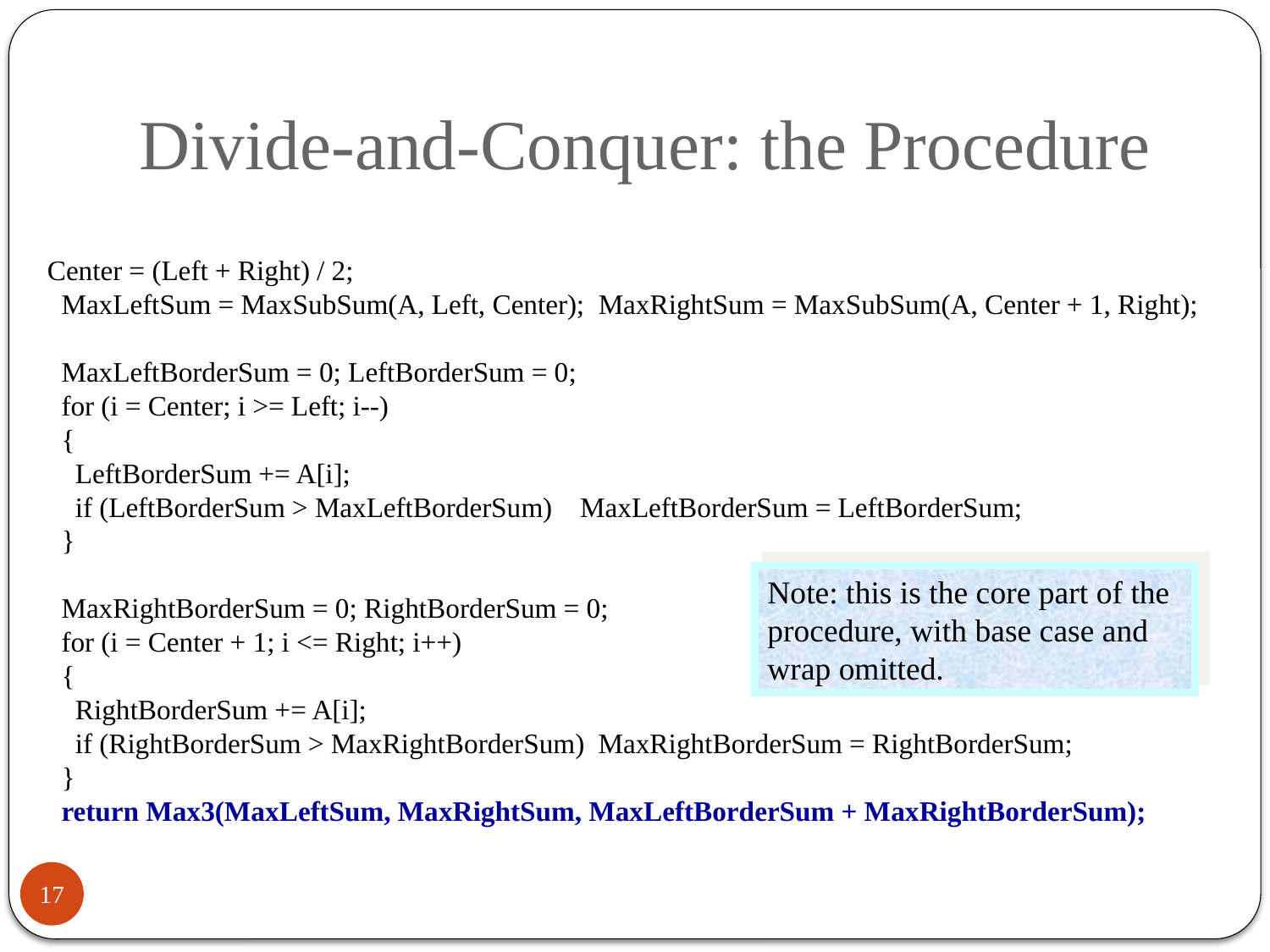

# Divide-and-Conquer: the Procedure
Center = (Left + Right) / 2;
  MaxLeftSum = MaxSubSum(A, Left, Center);  MaxRightSum = MaxSubSum(A, Center + 1, Right);

  MaxLeftBorderSum = 0; LeftBorderSum = 0;
  for (i = Center; i >= Left; i--)
  {
    LeftBorderSum += A[i];
    if (LeftBorderSum > MaxLeftBorderSum)    MaxLeftBorderSum = LeftBorderSum;
  }

  MaxRightBorderSum = 0; RightBorderSum = 0;
  for (i = Center + 1; i <= Right; i++)
  {
    RightBorderSum += A[i];
    if (RightBorderSum > MaxRightBorderSum)  MaxRightBorderSum = RightBorderSum;
  }
  return Max3(MaxLeftSum, MaxRightSum, MaxLeftBorderSum + MaxRightBorderSum);
Note: this is the core part of the procedure, with base case and wrap omitted.
17